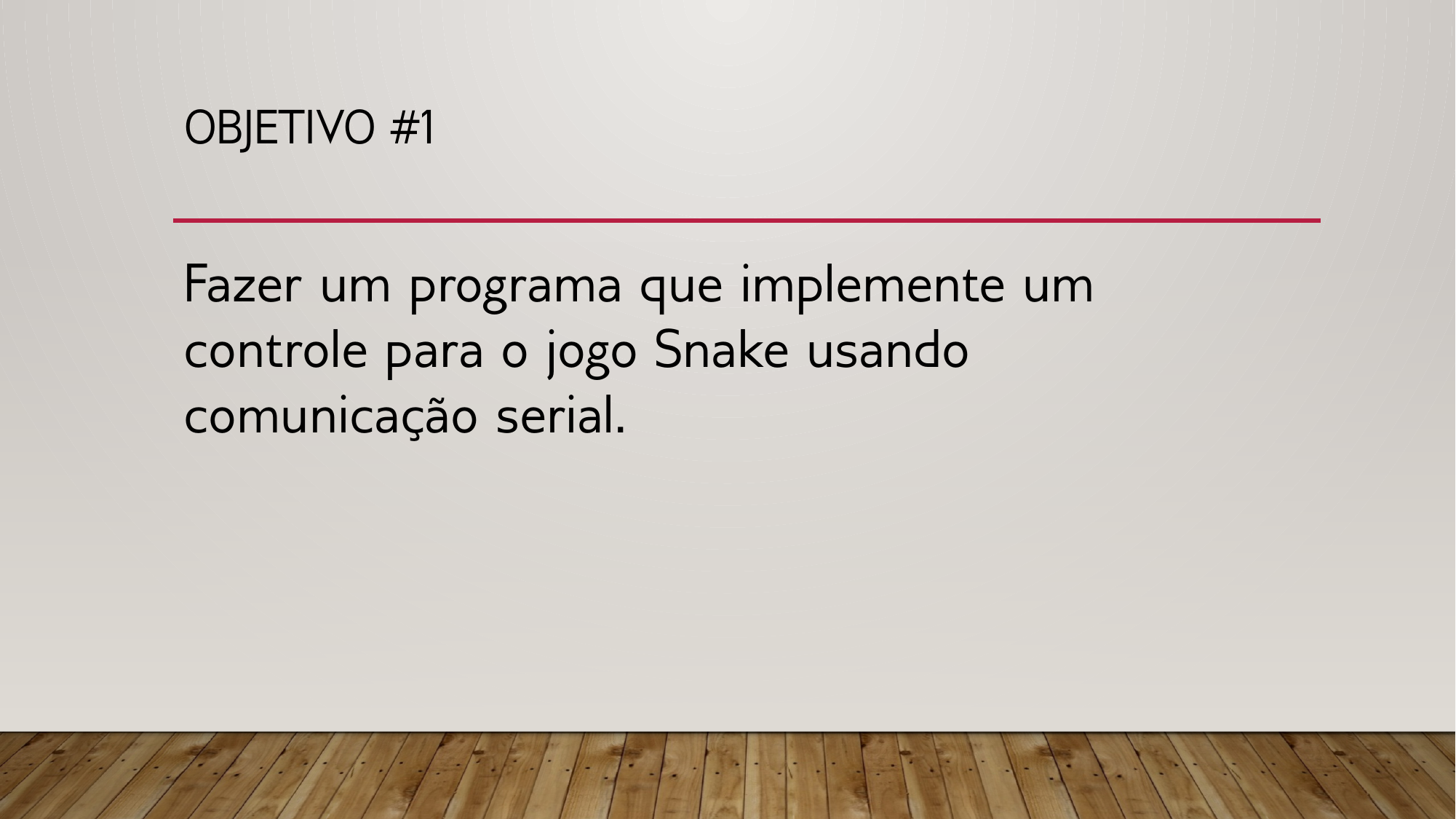

# OBJETIVO #1
Fazer um programa que implemente um controle para o jogo Snake usando comunicação serial.